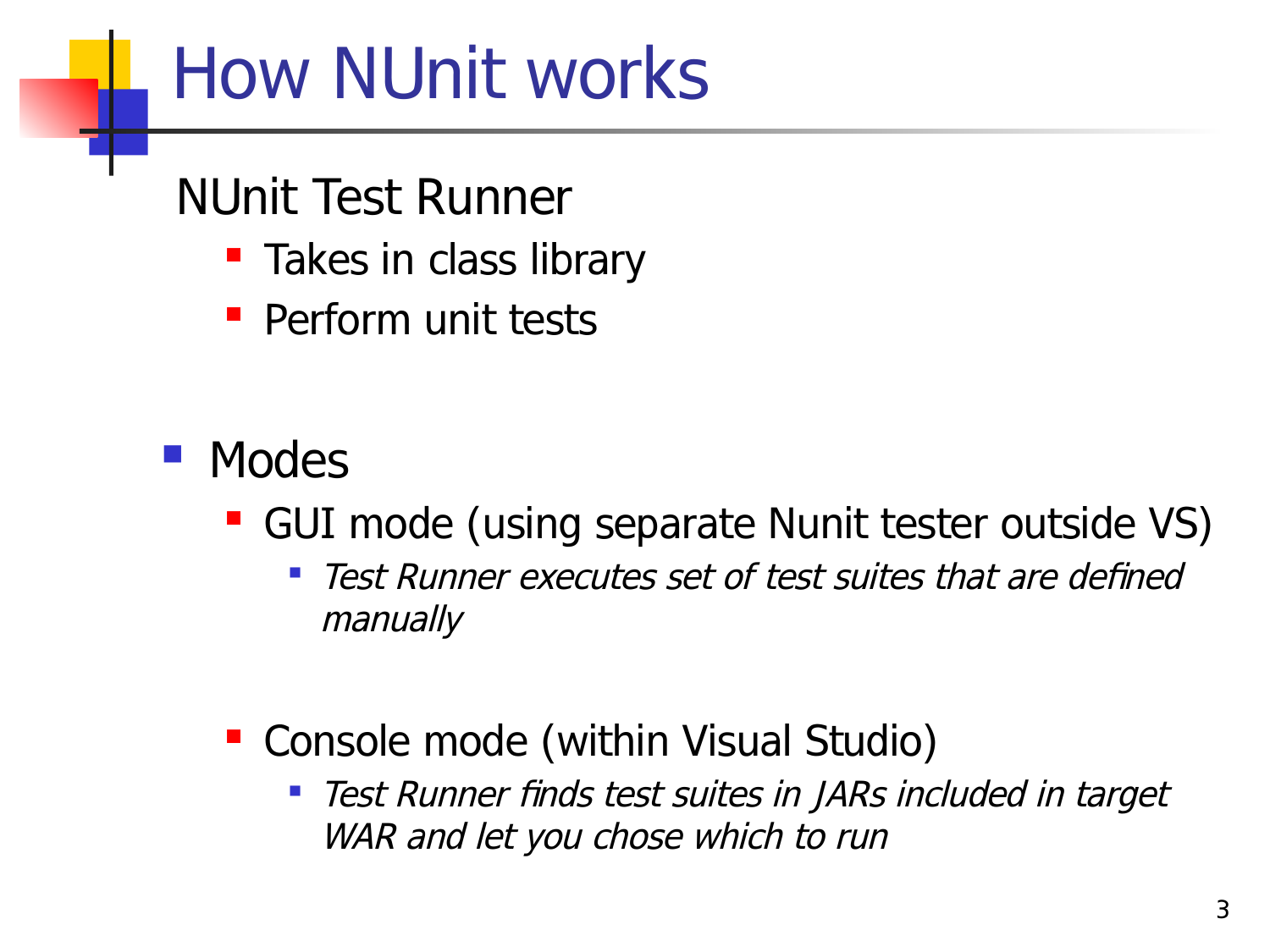

# How NUnit works
 NUnit Test Runner
Takes in class library
Perform unit tests

Modes
GUI mode (using separate Nunit tester outside VS)
Test Runner executes set of test suites that are defined manually

Console mode (within Visual Studio)
Test Runner finds test suites in JARs included in target WAR and let you chose which to run
3